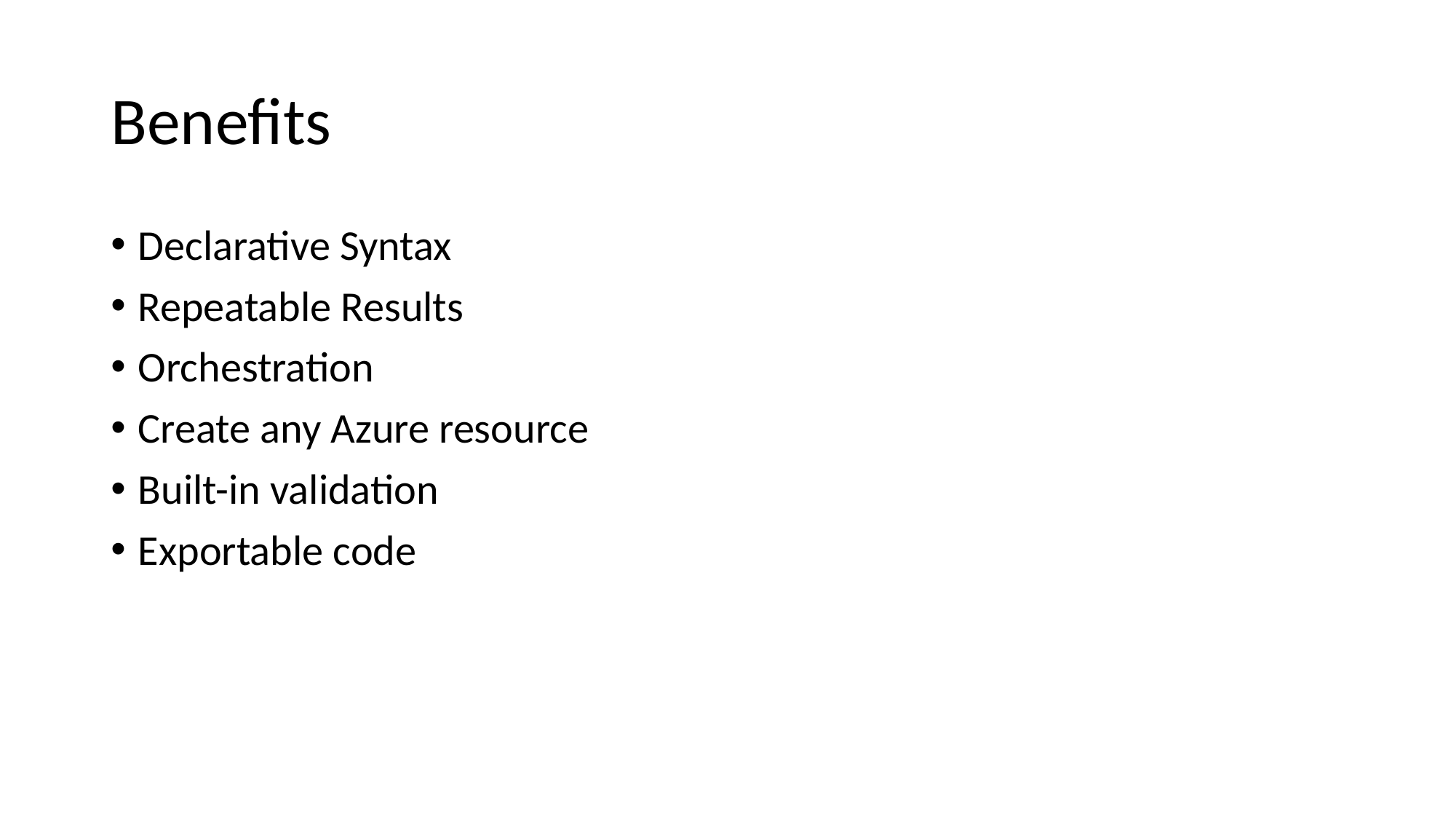

# Benefits
Declarative Syntax
Repeatable Results
Orchestration
Create any Azure resource
Built-in validation
Exportable code